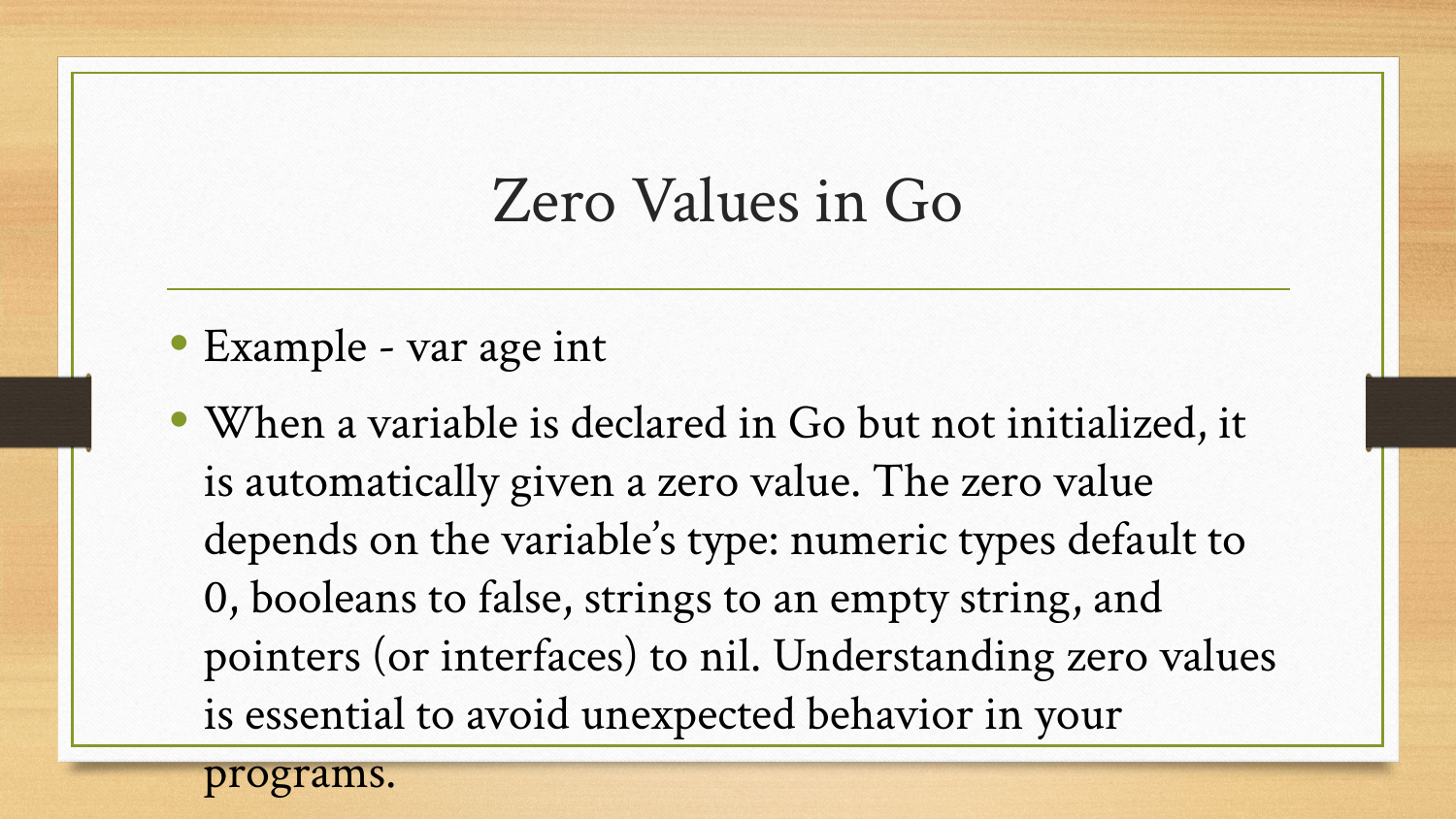

# Zero Values in Go
Example - var age int
When a variable is declared in Go but not initialized, it is automatically given a zero value. The zero value depends on the variable’s type: numeric types default to 0, booleans to false, strings to an empty string, and pointers (or interfaces) to nil. Understanding zero values is essential to avoid unexpected behavior in your programs.